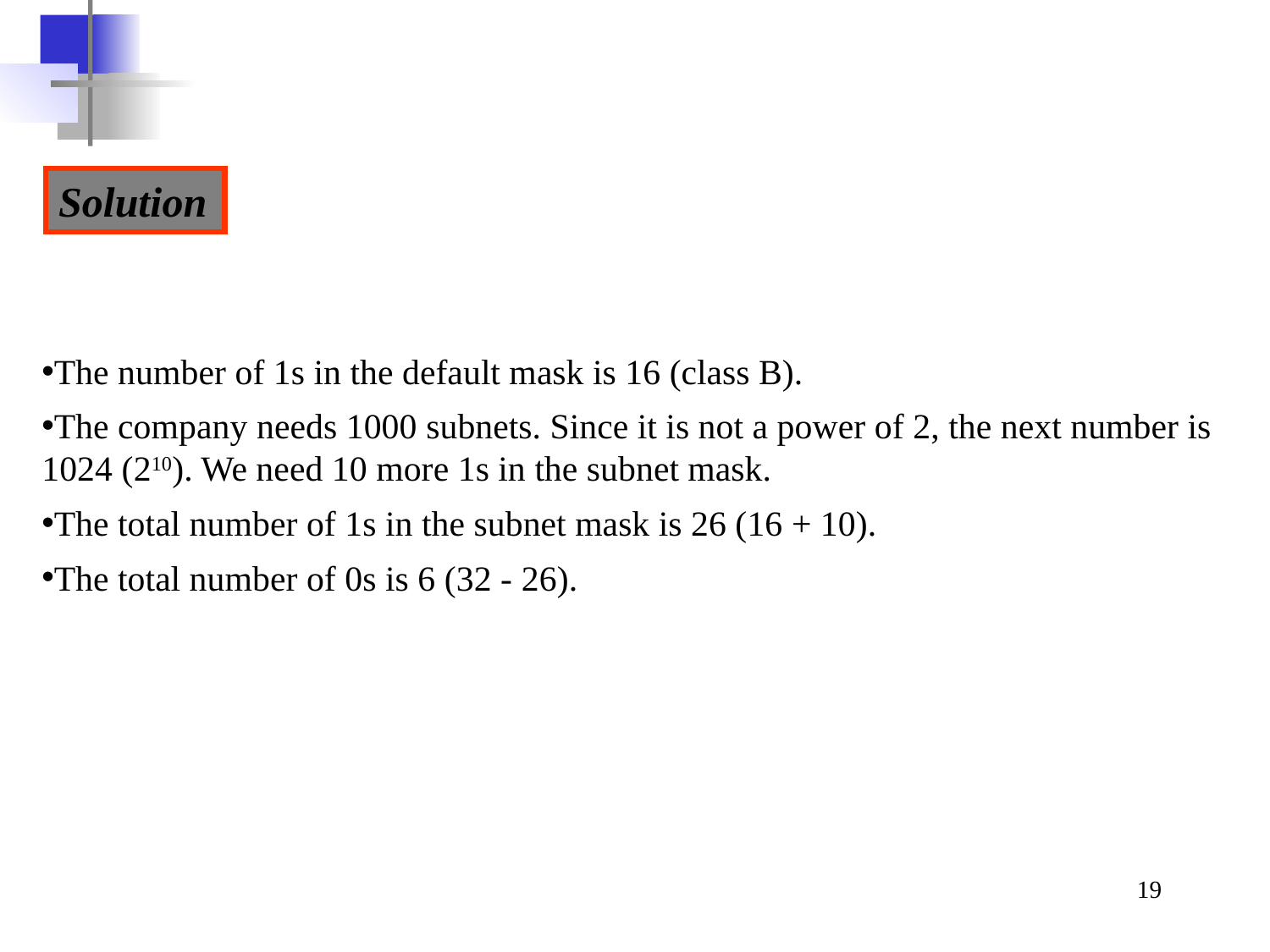

Solution
The number of 1s in the default mask is 16 (class B).
The company needs 1000 subnets. Since it is not a power of 2, the next number is 1024 (210). We need 10 more 1s in the subnet mask.
The total number of 1s in the subnet mask is 26 (16 + 10).
The total number of 0s is 6 (32 - 26).
19